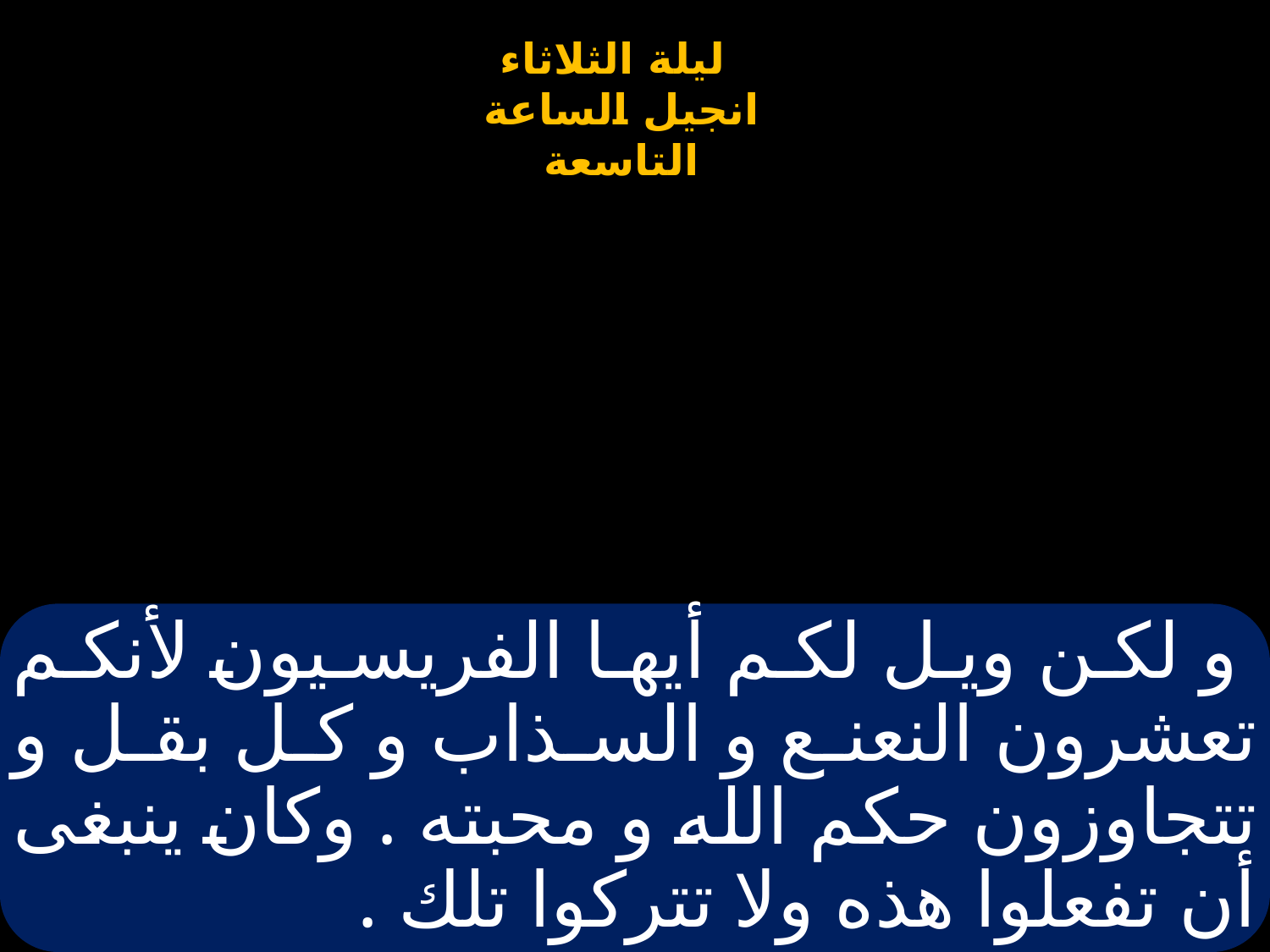

# و لكن ويل لكم أيها الفريسيون لأنكم تعشرون النعنع و السذاب و كل بقل و تتجاوزون حكم الله و محبته . وكان ينبغى أن تفعلوا هذه ولا تتركوا تلك .